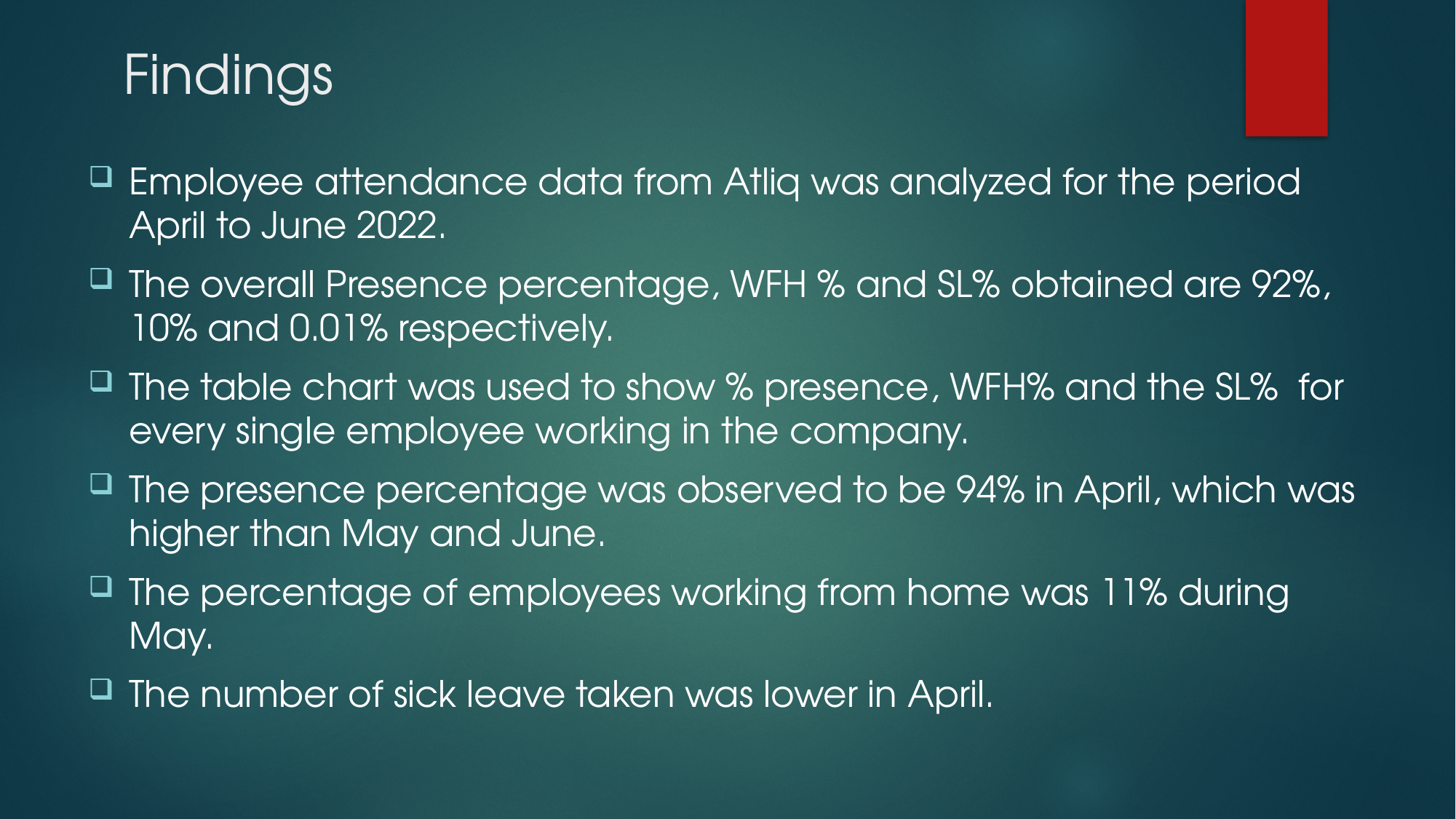

# Findings
Employee attendance data from Atliq was analyzed for the period April to June 2022.
The overall Presence percentage, WFH % and SL% obtained are 92%, 10% and 0.01% respectively.
The table chart was used to show % presence, WFH% and the SL%  for every single employee working in the company.
The presence percentage was observed to be 94% in April, which was higher than May and June.
The percentage of employees working from home was 11% during May.
The number of sick leave taken was lower in April.